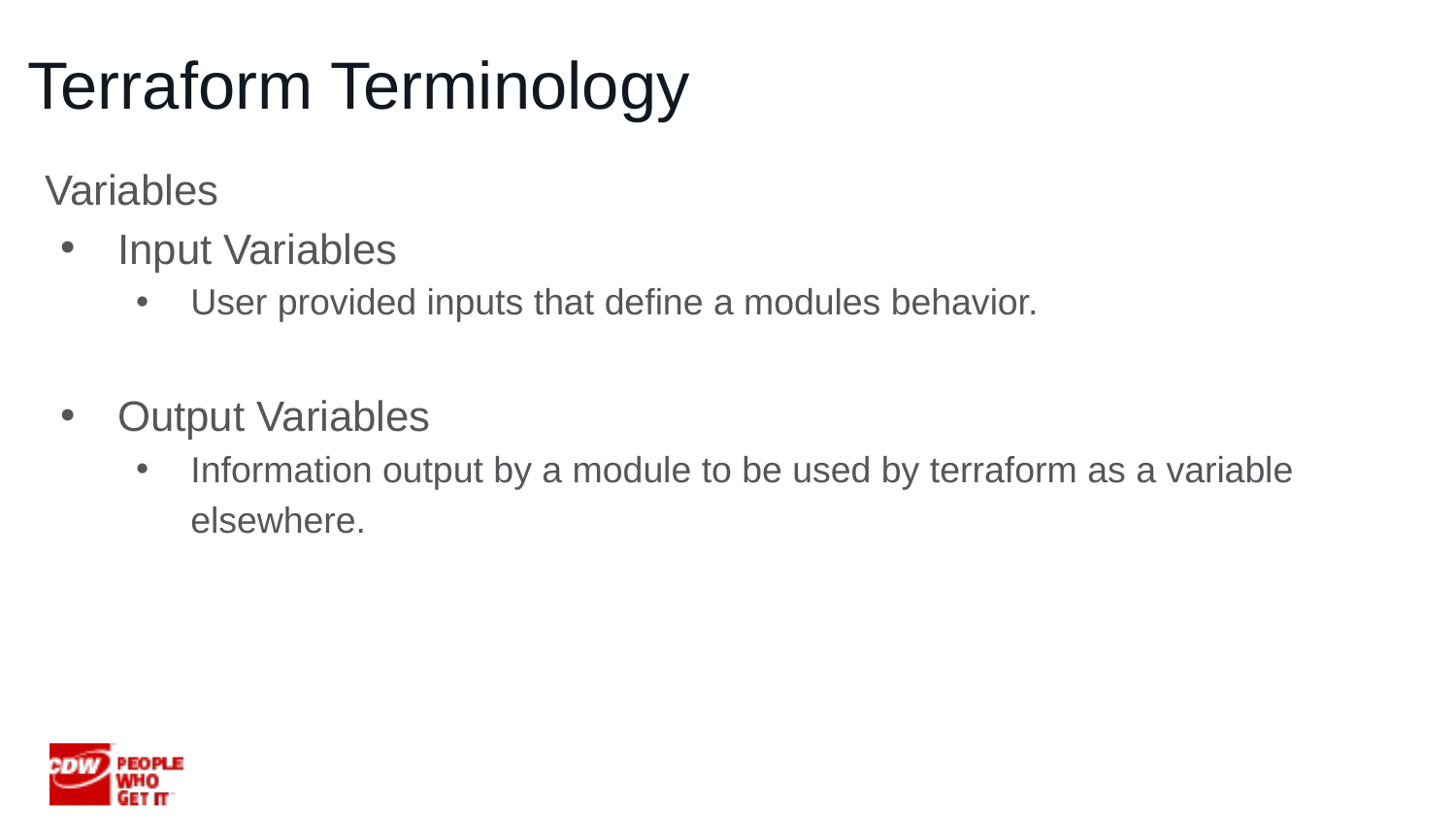

# Terraform Terminology
Variables
Input Variables
User provided inputs that define a modules behavior.

Output Variables
Information output by a module to be used by terraform as a variable elsewhere.